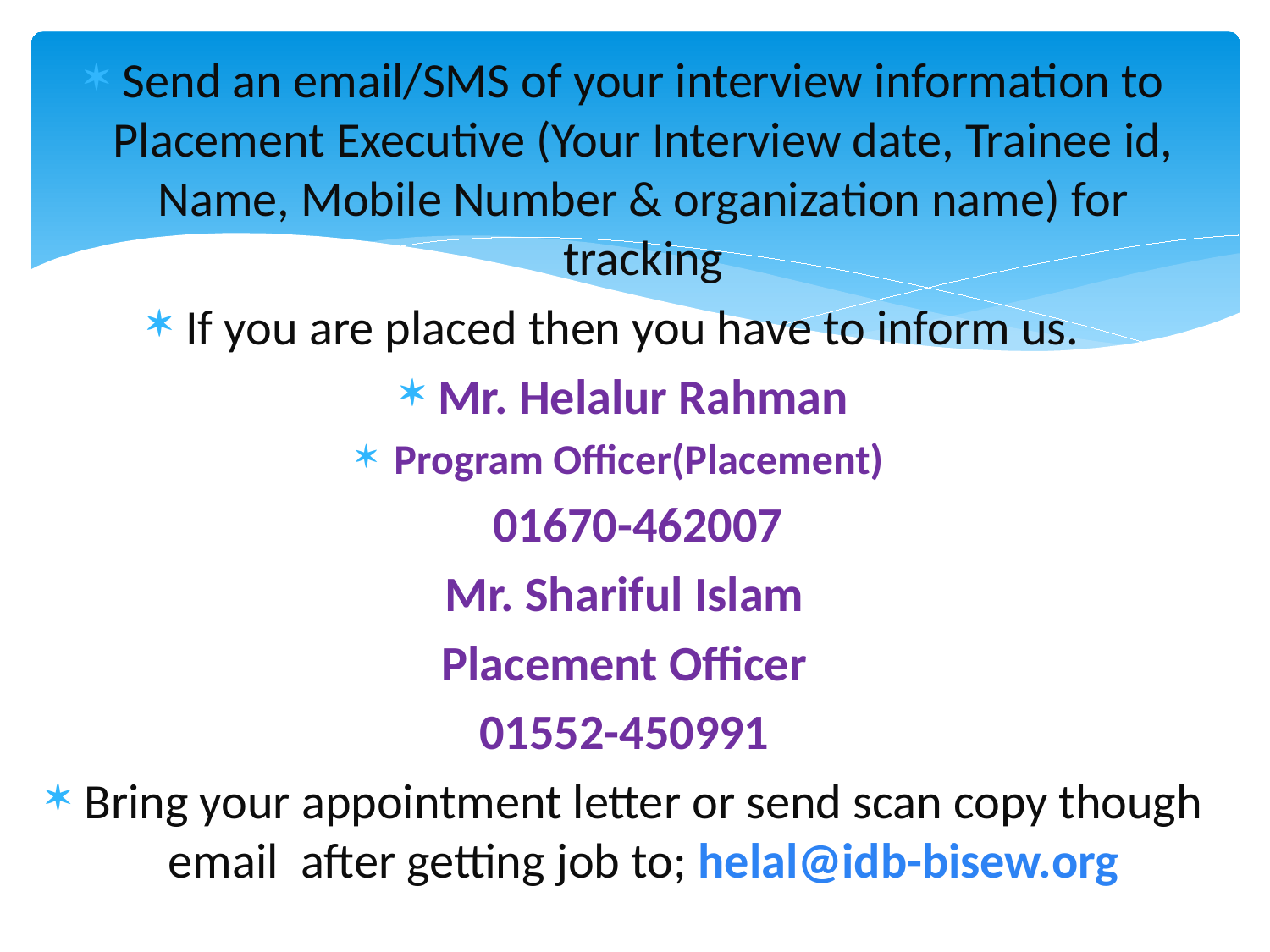

Send an email/SMS of your interview information to Placement Executive (Your Interview date, Trainee id, Name, Mobile Number & organization name) for tracking
If you are placed then you have to inform us.
Mr. Helalur Rahman
Program Officer(Placement)
			      01670-462007
Mr. Shariful Islam
Placement Officer
01552-450991
Bring your appointment letter or send scan copy though email  after getting job to; helal@idb-bisew.org